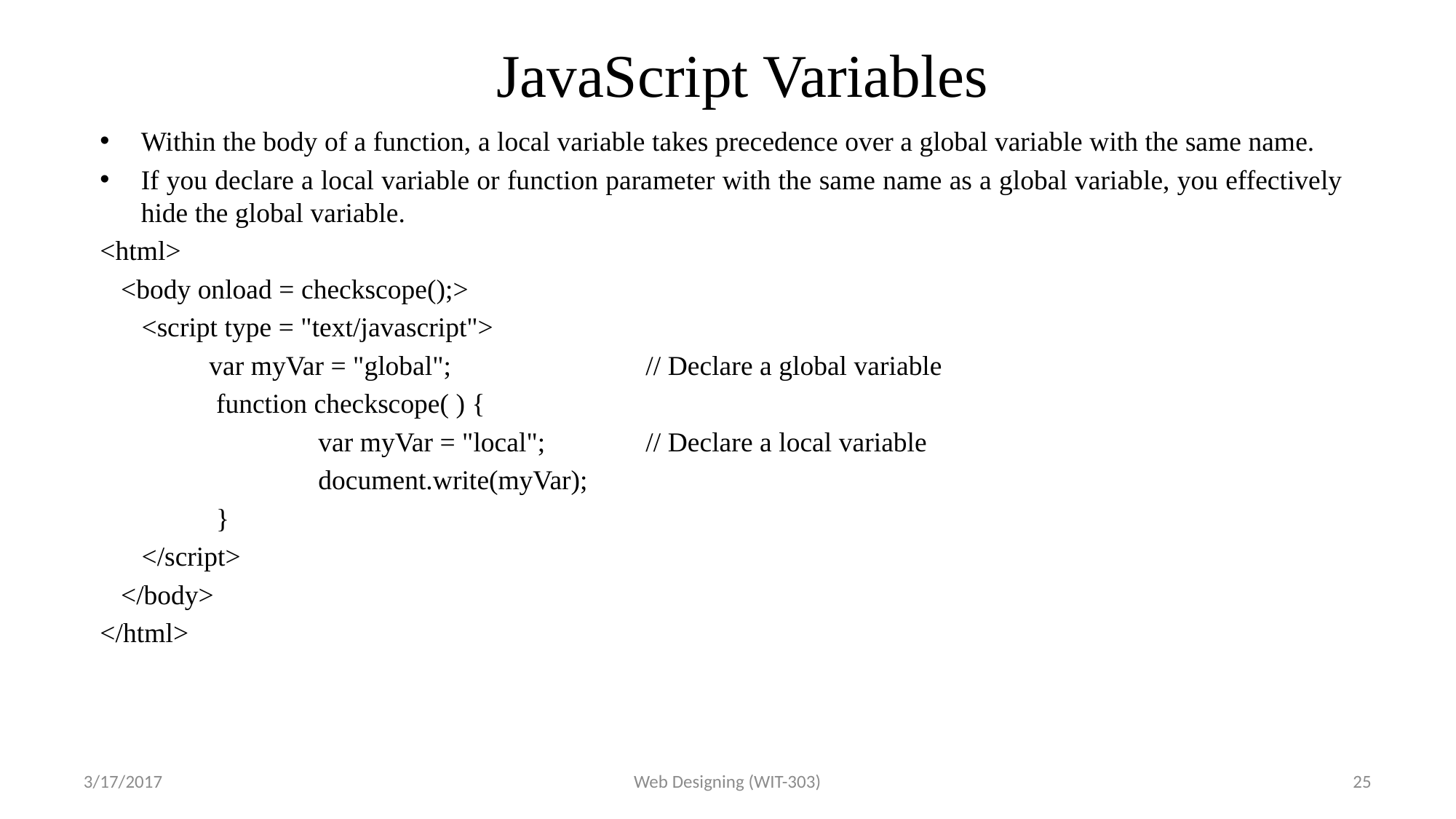

# JavaScript Variables
Within the body of a function, a local variable takes precedence over a global variable with the same name.
If you declare a local variable or function parameter with the same name as a global variable, you effectively hide the global variable.
<html>
   <body onload = checkscope();>
      <script type = "text/javascript">
	var myVar = "global"; 		// Declare a global variable
           	 function checkscope( ) {
               		var myVar = "local";  	// Declare a local variable
               		document.write(myVar);
           	 }
      </script>
   </body>
</html>
3/17/2017
Web Designing (WIT-303)
25